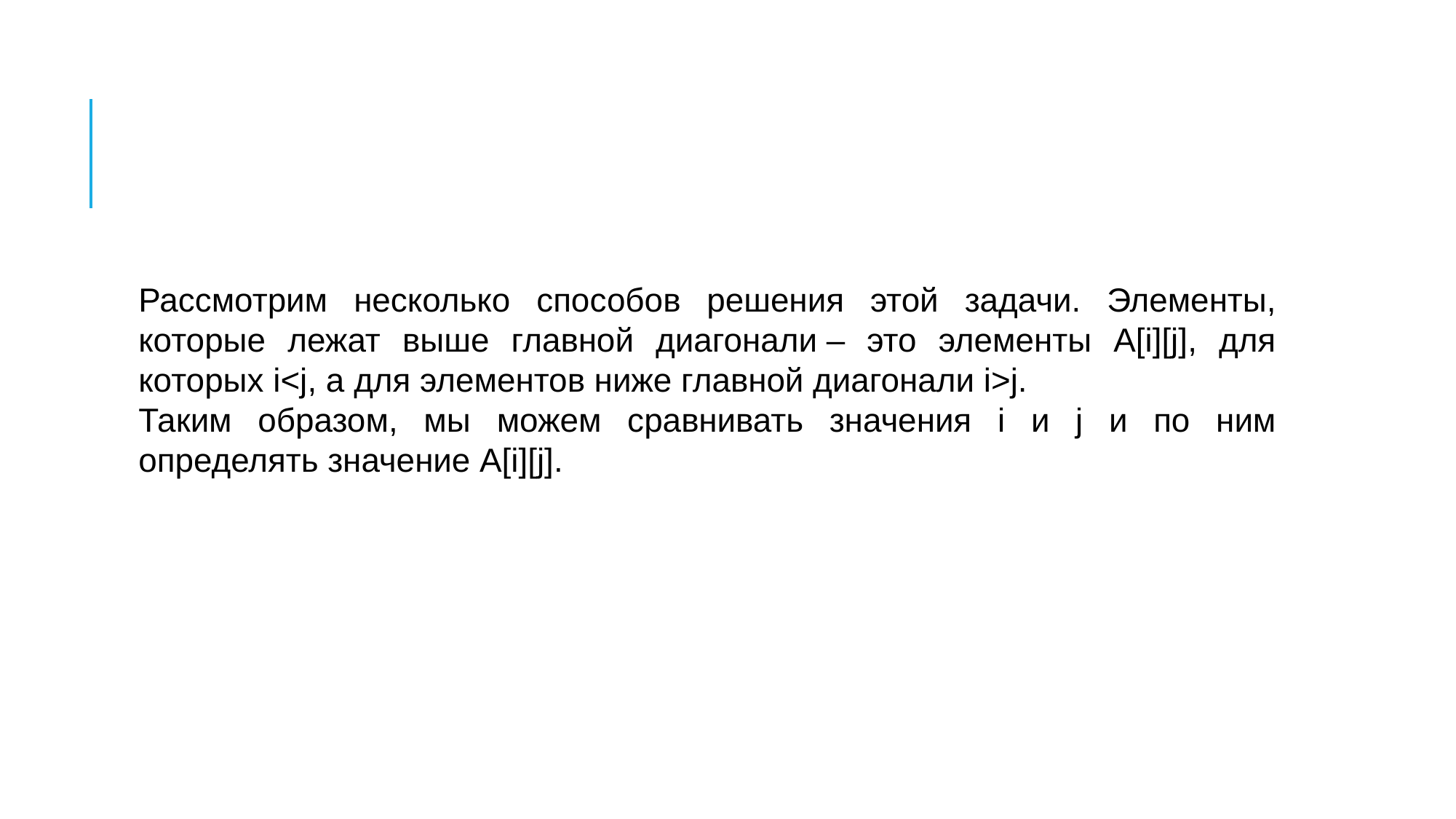

#
Рассмотрим несколько способов решения этой задачи. Элементы, которые лежат выше главной диагонали – это элементы A[i][j], для которых i<j, а для элементов ниже главной диагонали i>j.
Таким образом, мы можем сравнивать значения i и j и по ним определять значение A[i][j].